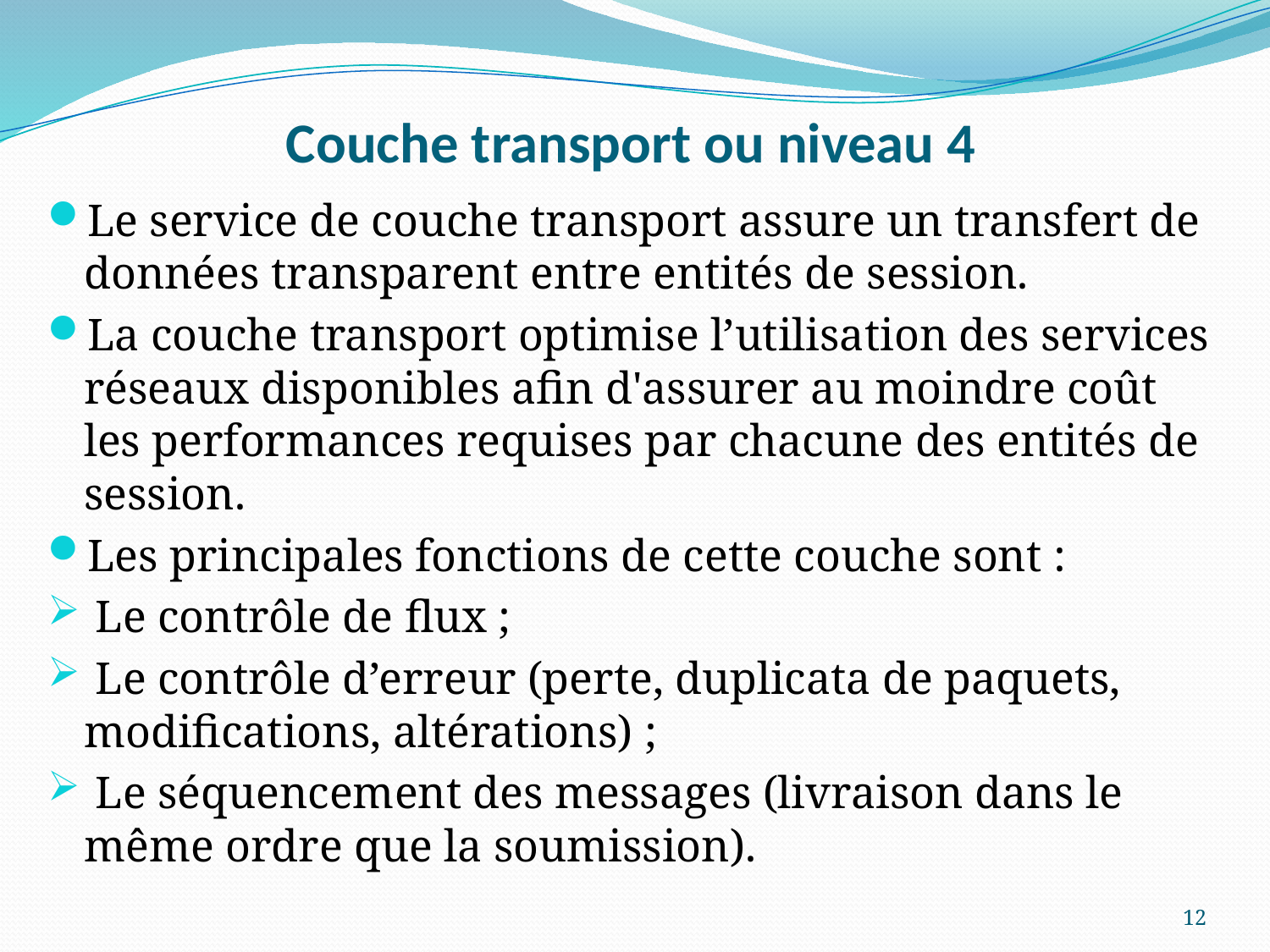

# Couche transport ou niveau 4
Le service de couche transport assure un transfert de données transparent entre entités de session.
La couche transport optimise l’utilisation des services réseaux disponibles afin d'assurer au moindre coût les performances requises par chacune des entités de session.
Les principales fonctions de cette couche sont :
 Le contrôle de flux ;
 Le contrôle d’erreur (perte, duplicata de paquets, modifications, altérations) ;
 Le séquencement des messages (livraison dans le même ordre que la soumission).
12